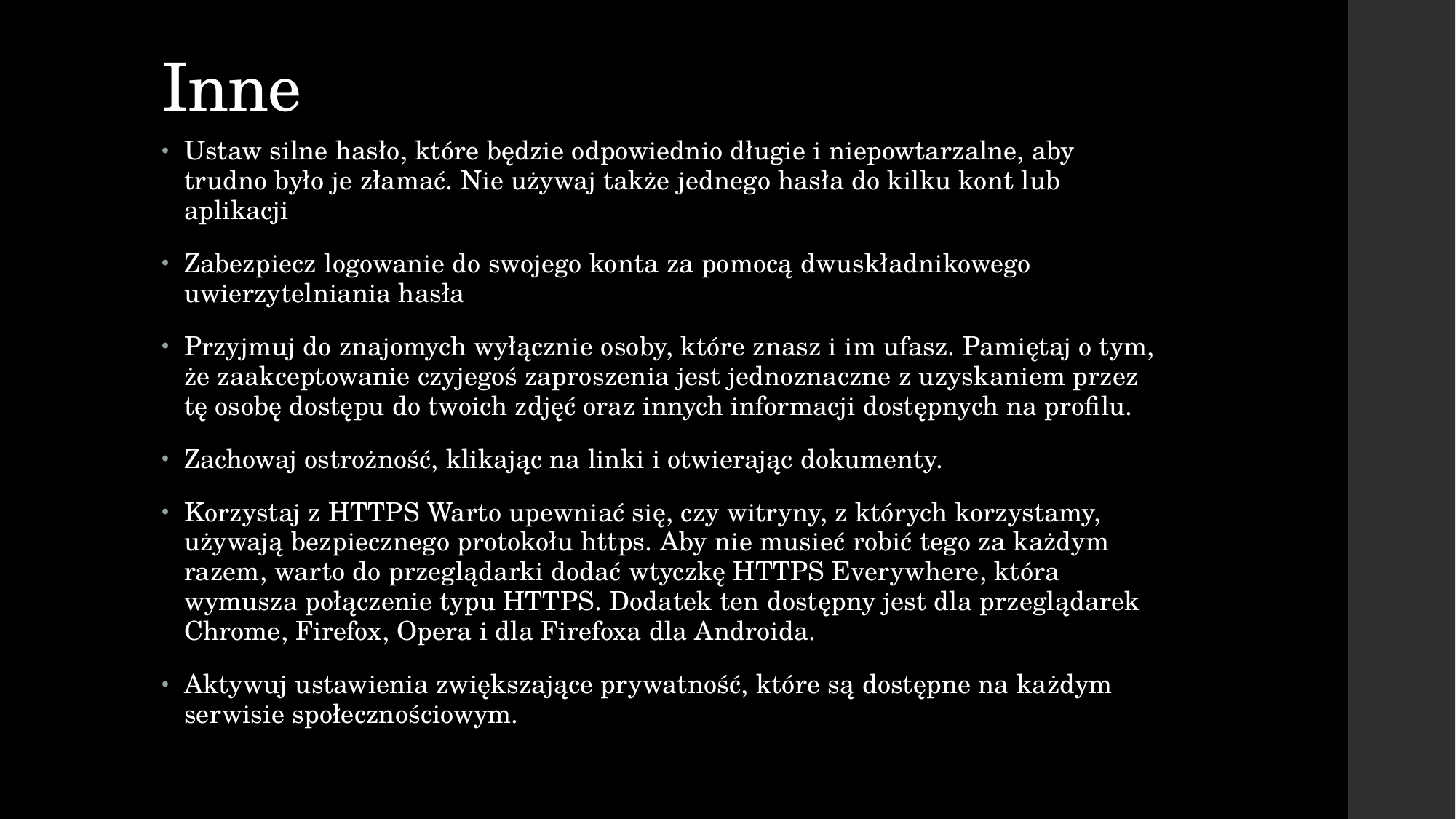

# Inne
Ustaw silne hasło, które będzie odpowiednio długie i niepowtarzalne, aby trudno było je złamać. Nie używaj także jednego hasła do kilku kont lub aplikacji
Zabezpiecz logowanie do swojego konta za pomocą dwuskładnikowego uwierzytelniania hasła
Przyjmuj do znajomych wyłącznie osoby, które znasz i im ufasz. Pamiętaj o tym, że zaakceptowanie czyjegoś zaproszenia jest jednoznaczne z uzyskaniem przez tę osobę dostępu do twoich zdjęć oraz innych informacji dostępnych na profilu.
Zachowaj ostrożność, klikając na linki i otwierając dokumenty.
Korzystaj z HTTPS Warto upewniać się, czy witryny, z których korzystamy, używają bezpiecznego protokołu https. Aby nie musieć robić tego za każdym razem, warto do przeglądarki dodać wtyczkę HTTPS Everywhere, która wymusza połączenie typu HTTPS. Dodatek ten dostępny jest dla przeglądarek Chrome, Firefox, Opera i dla Firefoxa dla Androida.
Aktywuj ustawienia zwiększające prywatność, które są dostępne na każdym serwisie społecznościowym.